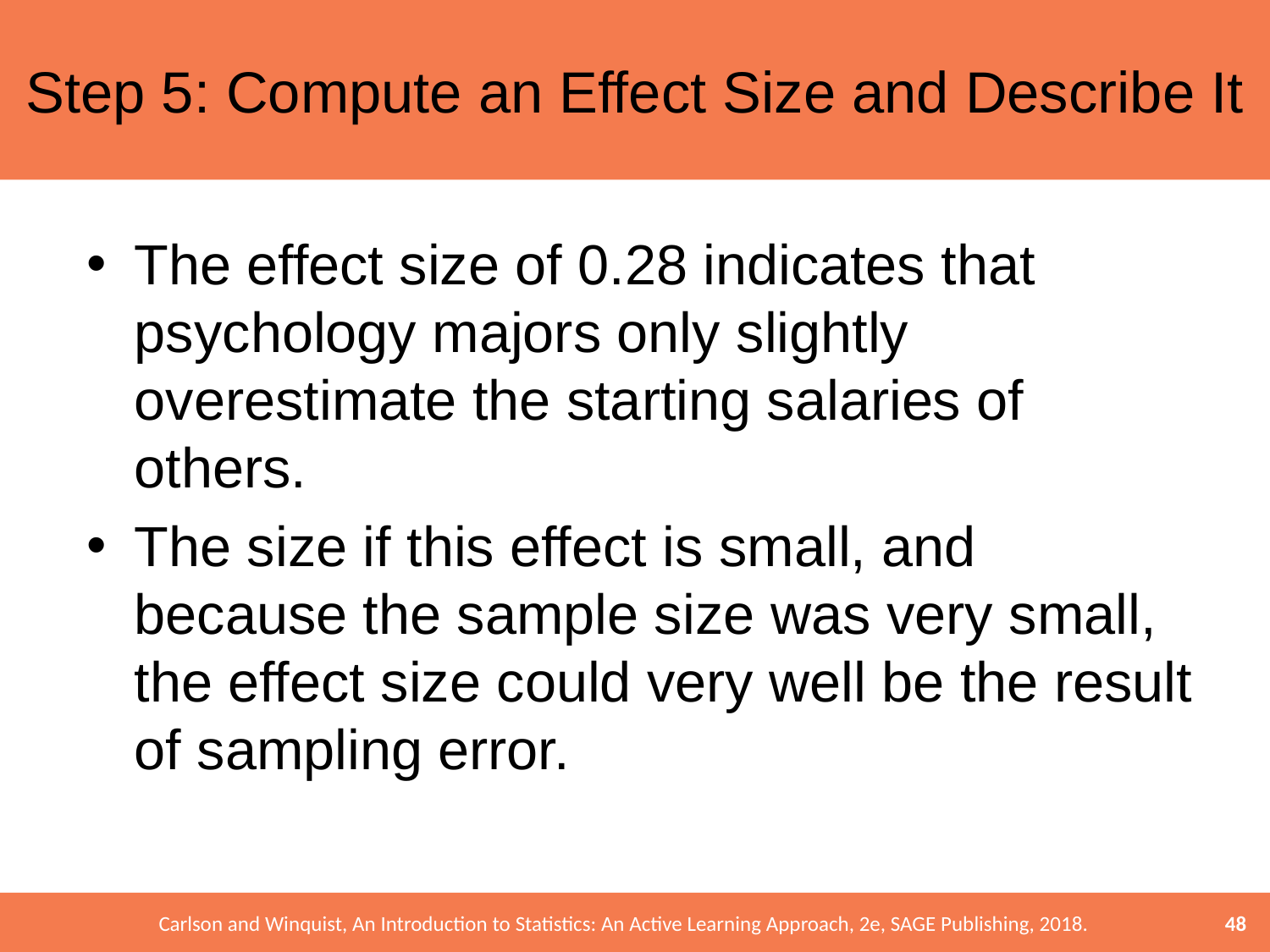

# Step 5: Compute an Effect Size and Describe It
The effect size of 0.28 indicates that psychology majors only slightly overestimate the starting salaries of others.
The size if this effect is small, and because the sample size was very small, the effect size could very well be the result of sampling error.
48
Carlson and Winquist, An Introduction to Statistics: An Active Learning Approach, 2e, SAGE Publishing, 2018.